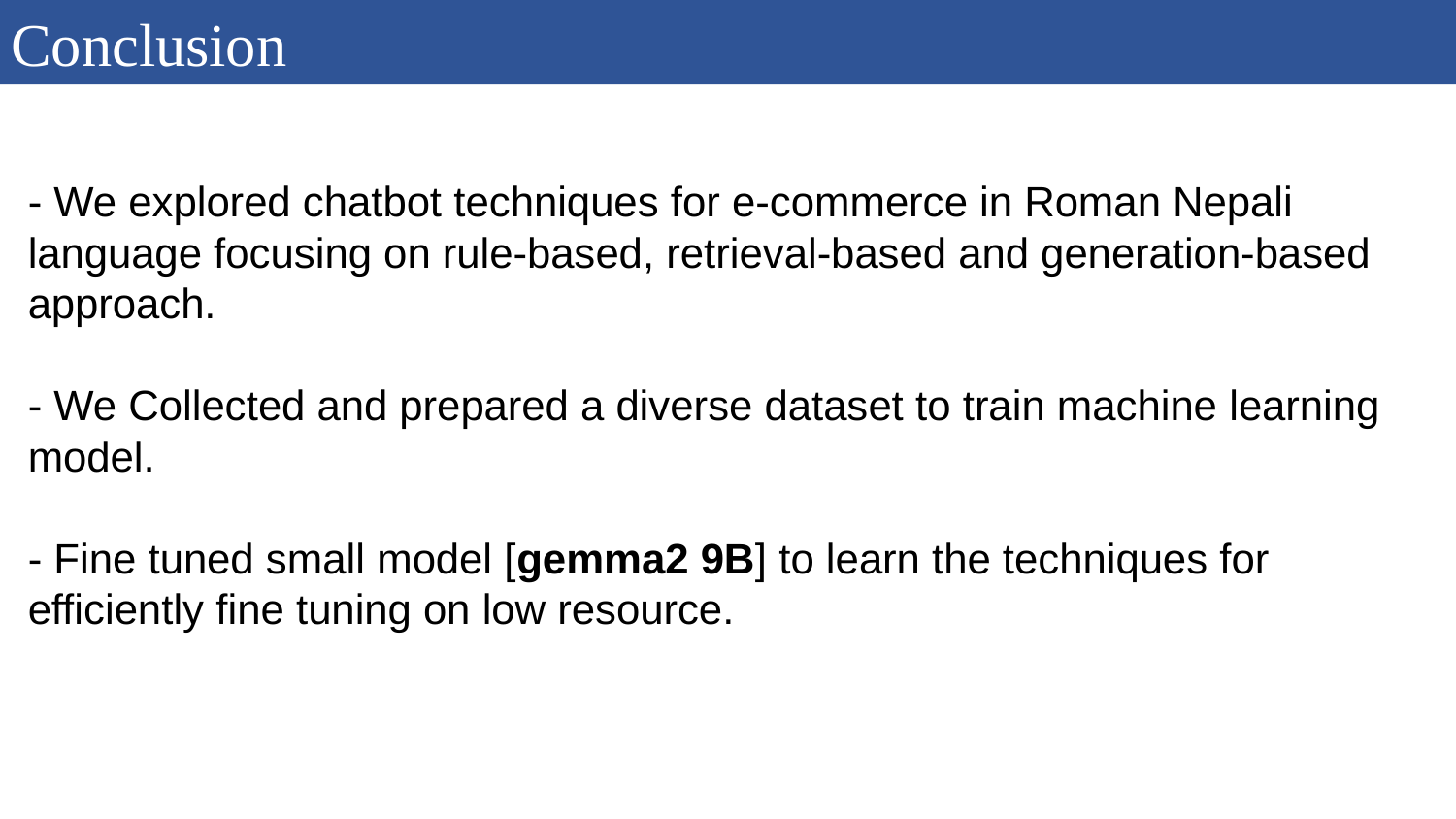

Conclusion
- We explored chatbot techniques for e-commerce in Roman Nepali language focusing on rule-based, retrieval-based and generation-based approach.

- We Collected and prepared a diverse dataset to train machine learning model.

- Fine tuned small model [gemma2 9B] to learn the techniques for efficiently fine tuning on low resource.